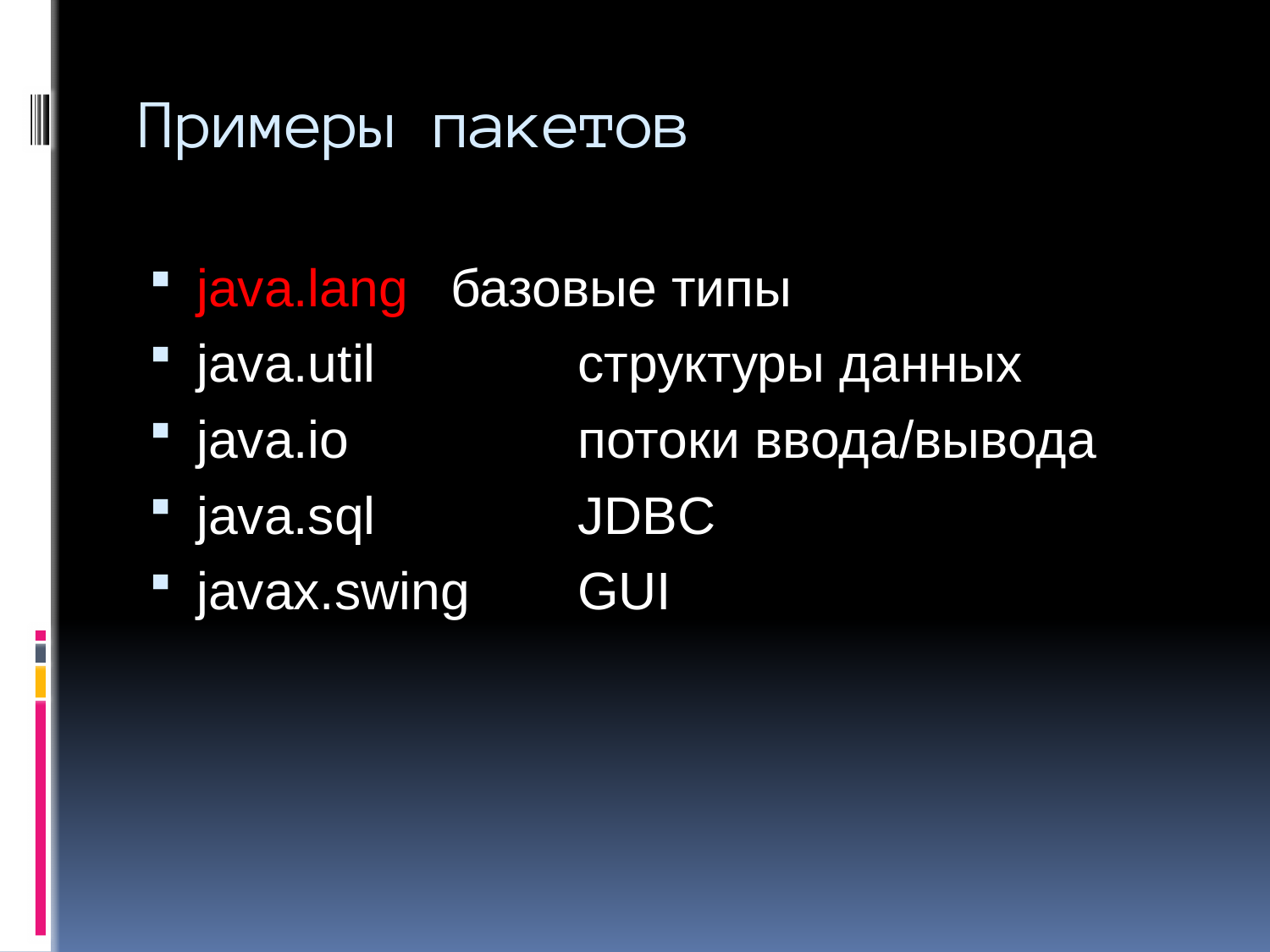

# Примеры пакетов
java.lang	базовые типы
java.util		структуры данных
java.io		потоки ввода/вывода
java.sql		JDBC
javax.swing	GUI